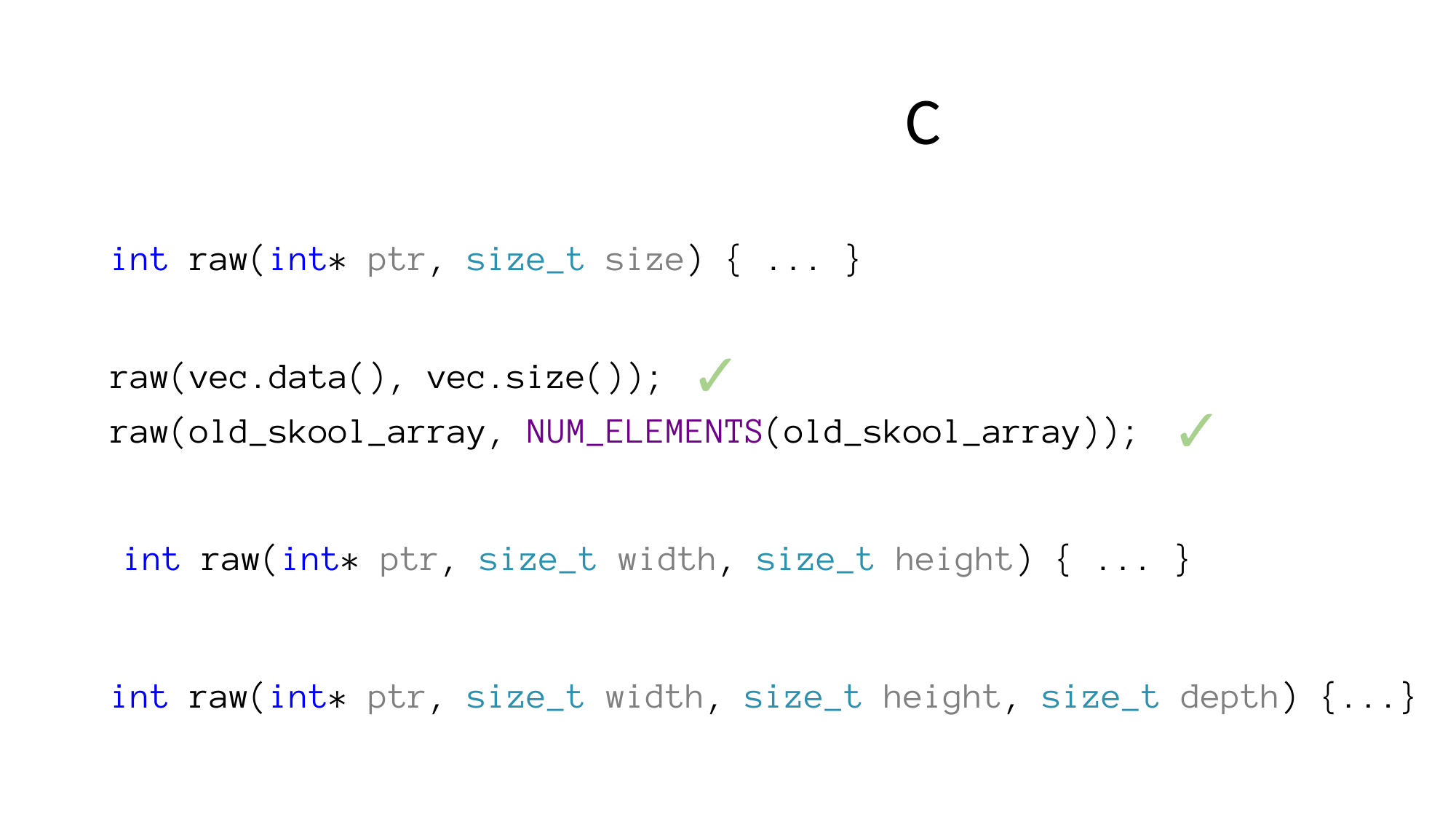

# Accepting contiguous data in C
int raw(int* ptr, size_t size) { ... }
✓
raw(vec.data(), vec.size());
✓
raw(old_skool_array, NUM_ELEMENTS(old_skool_array));
int raw(int* ptr, size_t width, size_t height) { ... }
int raw(int* ptr, size_t width, size_t height, size_t depth) {...}